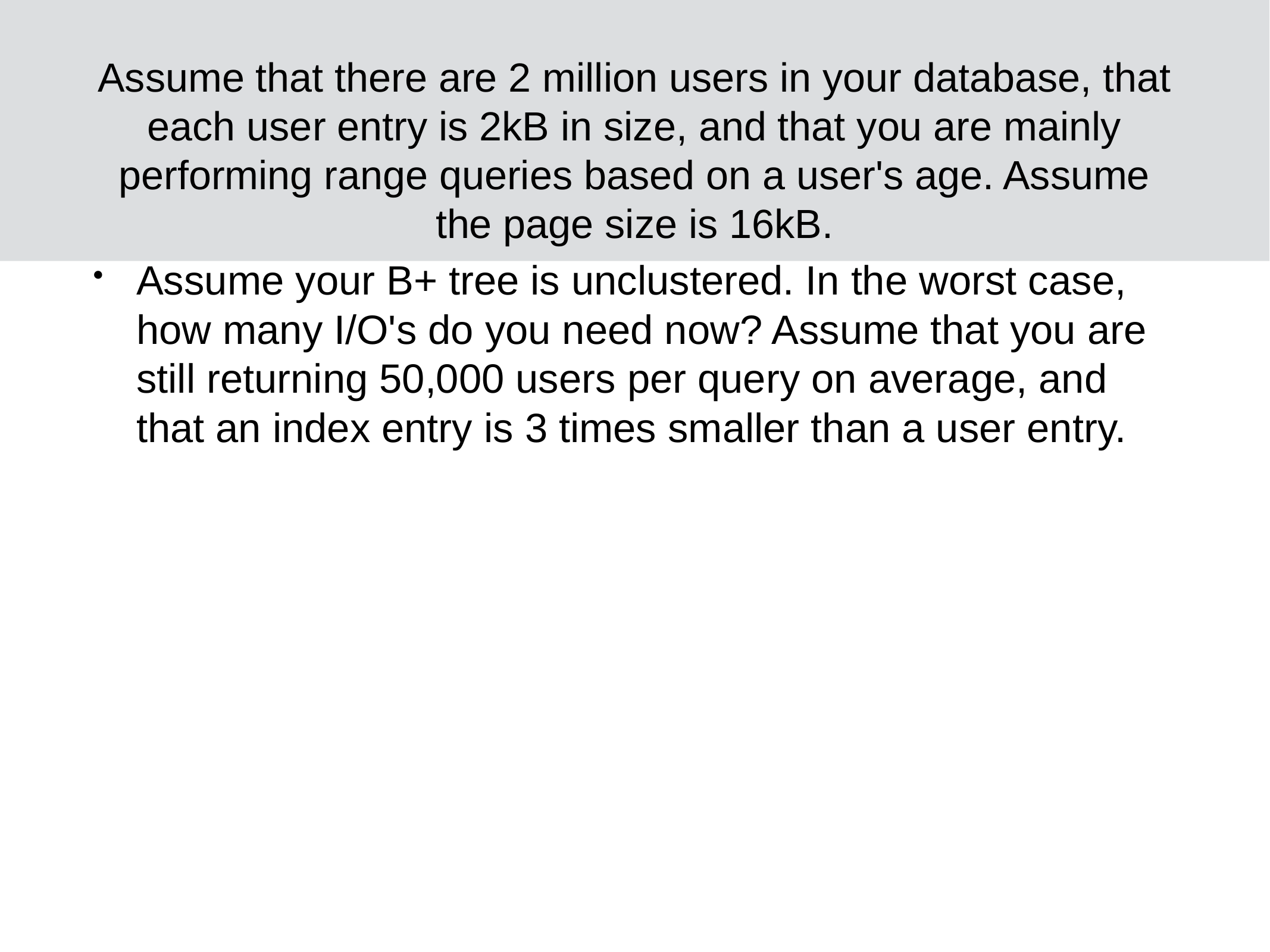

# Assume that there are 2 million users in your database, that each user entry is 2kB in size, and that you are mainly performing range queries based on a user's age. Assume the page size is 16kB.
Assume your B+ tree is unclustered. In the worst case, how many I/O's do you need now? Assume that you are still returning 50,000 users per query on average, and that an index entry is 3 times smaller than a user entry.